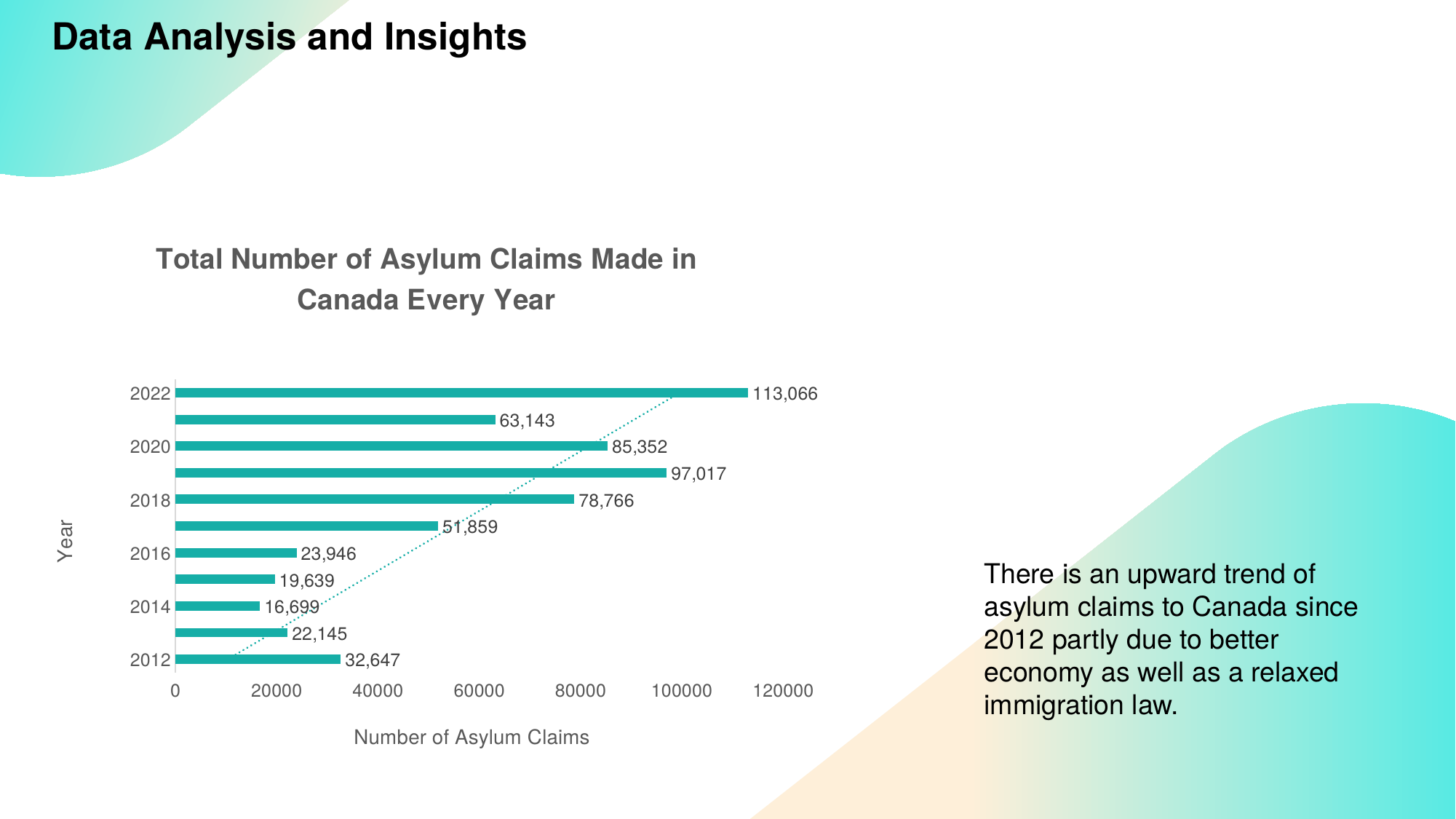

# Data Analysis and Insights

### Chart: Total Number of Asylum Claims Made in Canada Every Year

| Category | Series 2 |
|---|---|
| 2012 | 32647.0 |
| 2013 | 22145.0 |
| 2014 | 16699.0 |
| 2015 | 19639.0 |
| 2016 | 23946.0 |
| 2017 | 51859.0 |
| 2018 | 78766.0 |
| 2019 | 97017.0 |
| 2020 | 85352.0 |
| 2021 | 63143.0 |
| 2022 | 113066.0 |
There is an upward trend of asylum claims to Canada since 2012 partly due to better economy as well as a relaxed immigration law.